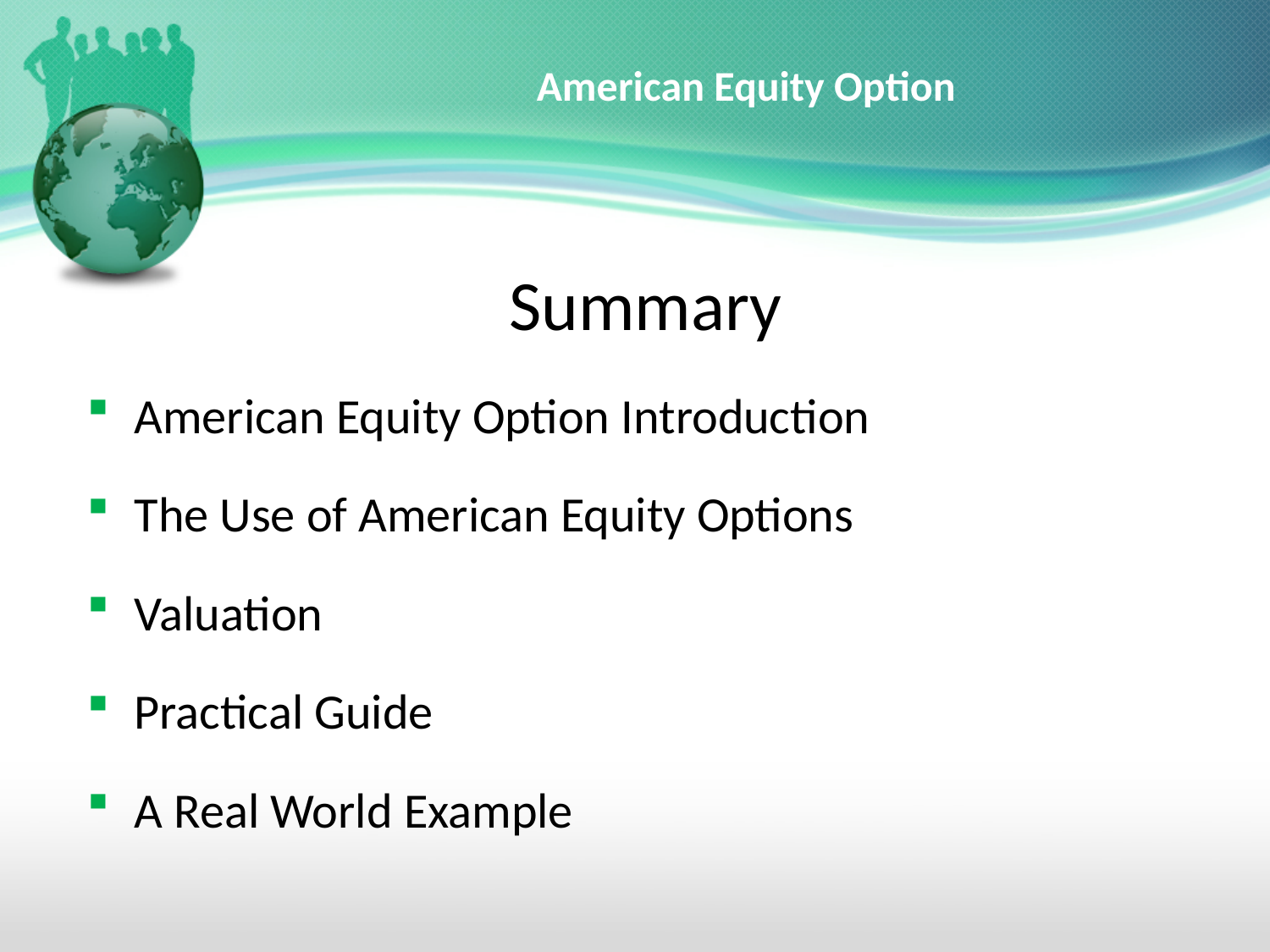

# American Equity Option
Summary
American Equity Option Introduction
The Use of American Equity Options
Valuation
Practical Guide
A Real World Example